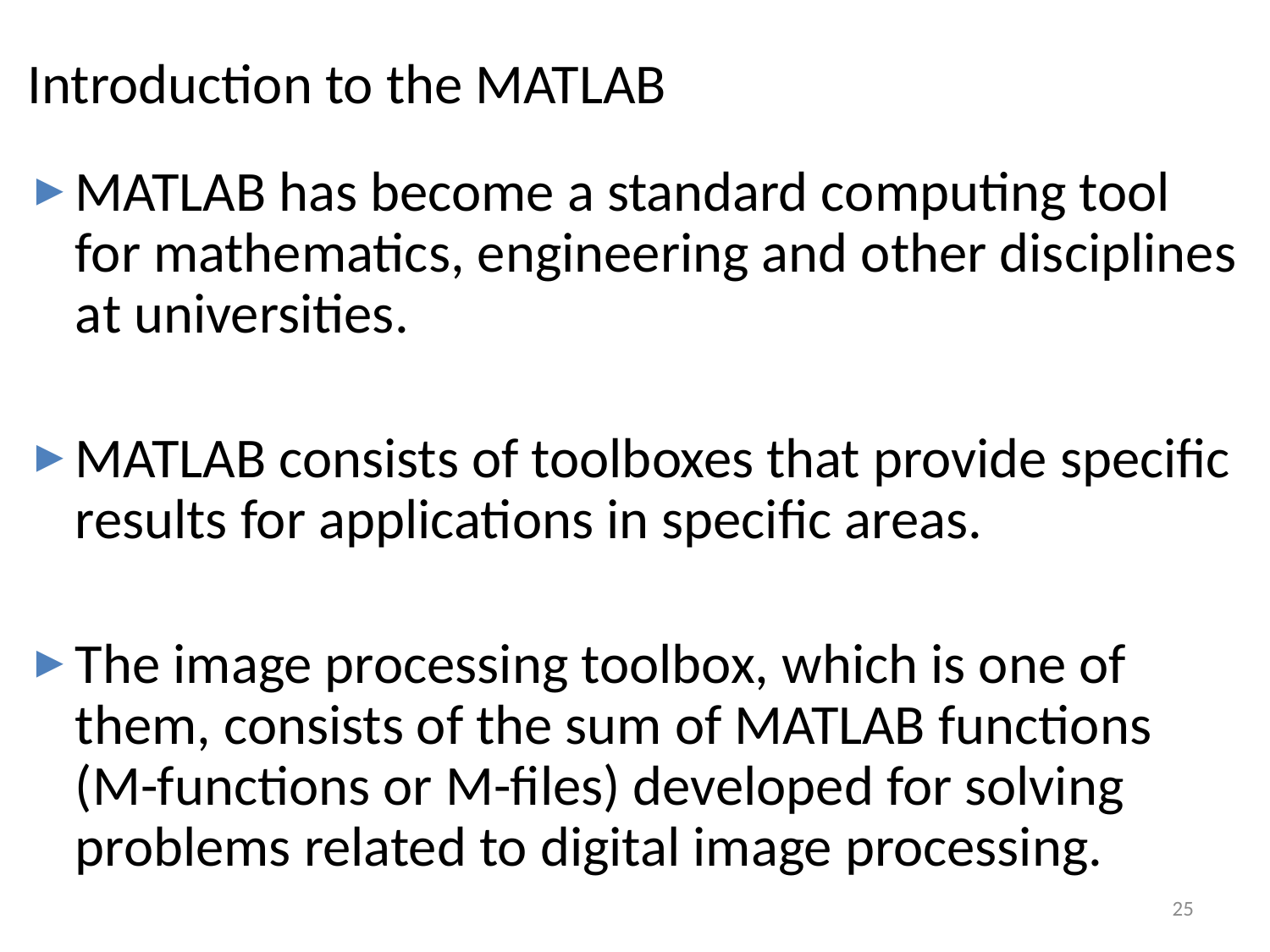

# Introduction to the MATLAB
MATLAB has become a standard computing tool for mathematics, engineering and other disciplines at universities.

MATLAB consists of toolboxes that provide specific results for applications in specific areas.

The image processing toolbox, which is one of them, consists of the sum of MATLAB functions (M-functions or M-files) developed for solving problems related to digital image processing.
25